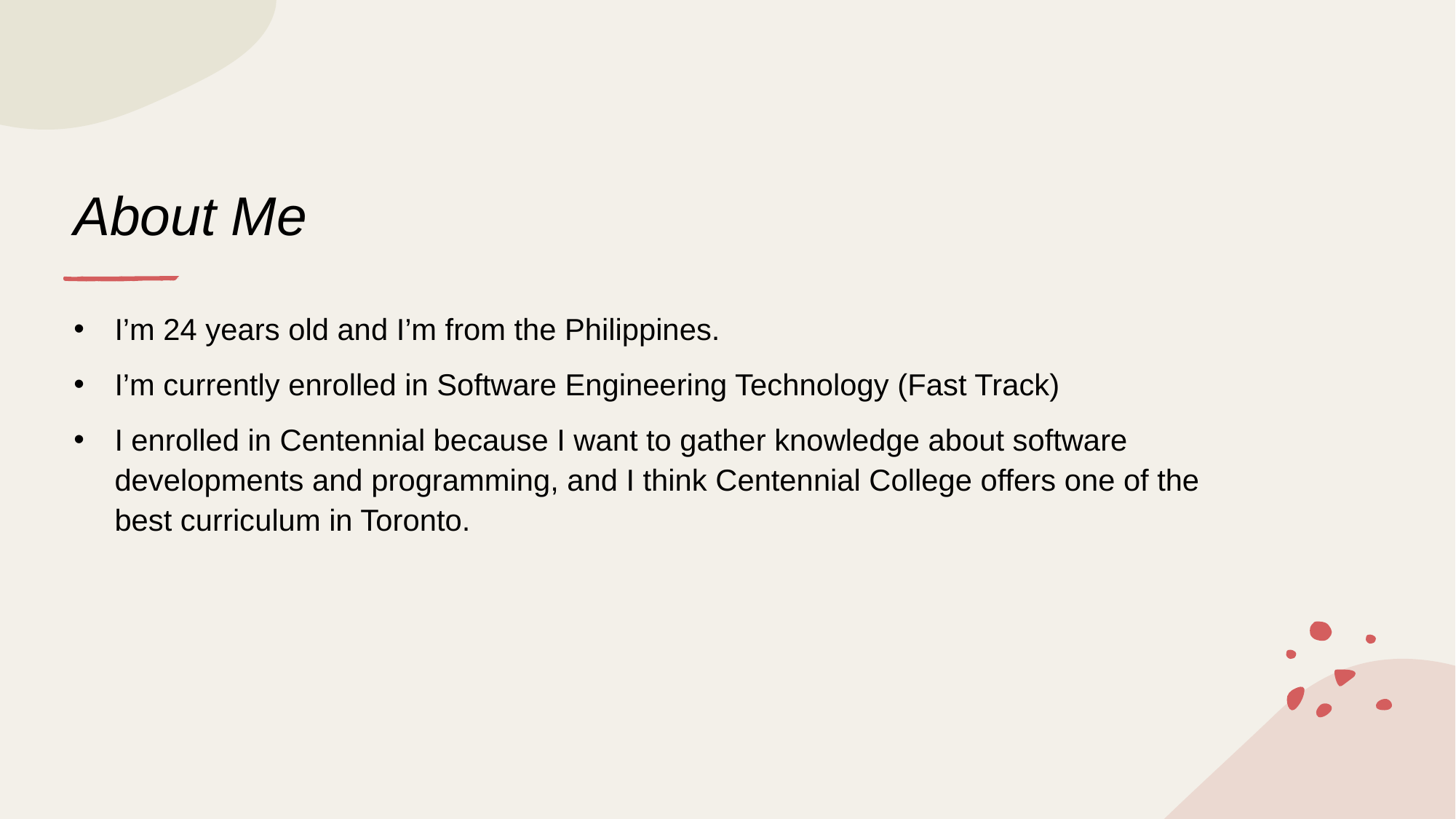

# About Me
I’m 24 years old and I’m from the Philippines.
I’m currently enrolled in Software Engineering Technology (Fast Track)
I enrolled in Centennial because I want to gather knowledge about software developments and programming, and I think Centennial College offers one of the best curriculum in Toronto.